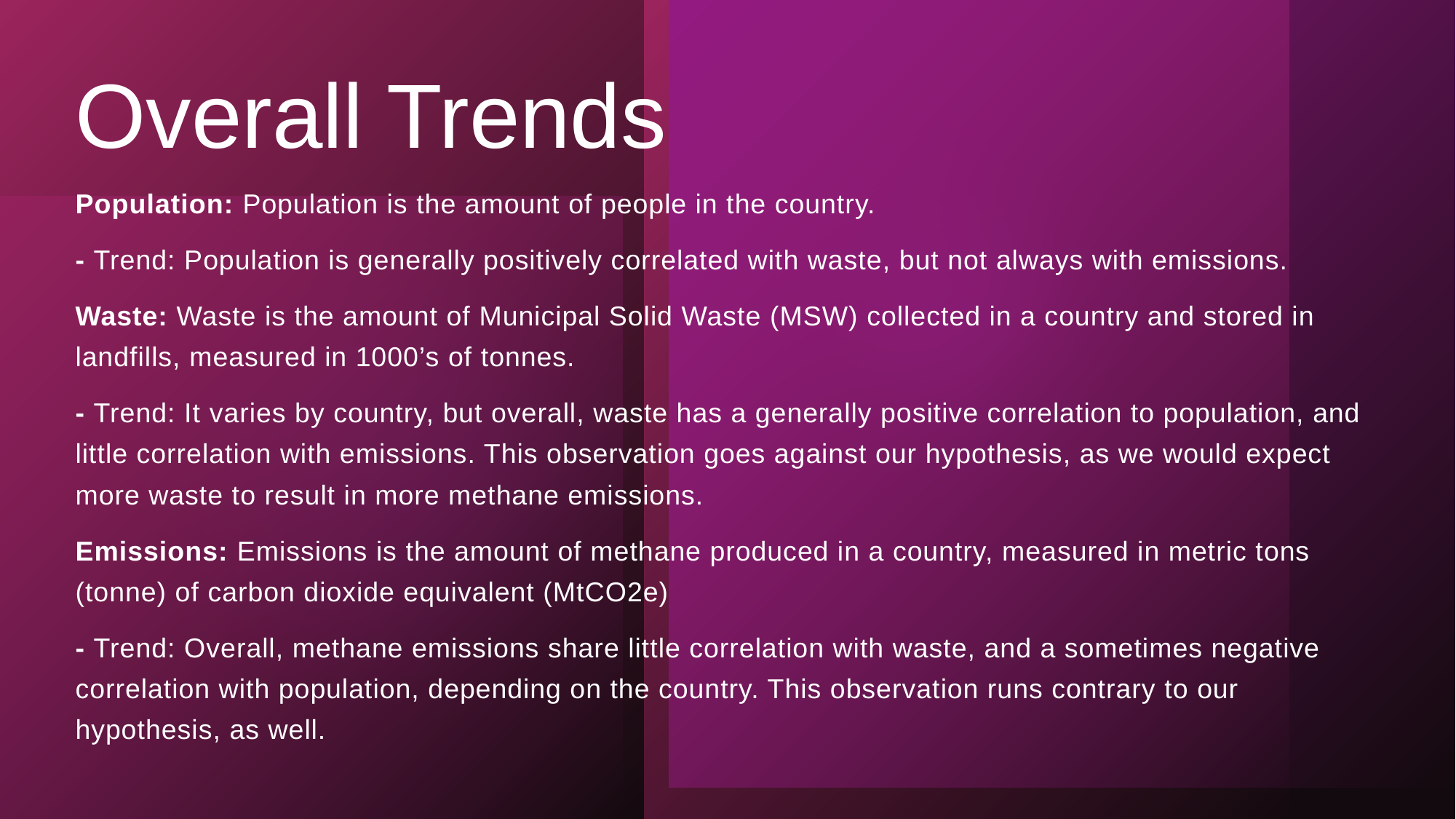

# Overall Trends
Population: Population is the amount of people in the country.
- Trend: Population is generally positively correlated with waste, but not always with emissions.
Waste: Waste is the amount of Municipal Solid Waste (MSW) collected in a country and stored in landfills, measured in 1000’s of tonnes.
- Trend: It varies by country, but overall, waste has a generally positive correlation to population, and little correlation with emissions. This observation goes against our hypothesis, as we would expect more waste to result in more methane emissions.
Emissions: Emissions is the amount of methane produced in a country, measured in metric tons (tonne) of carbon dioxide equivalent (MtCO2e)
- Trend: Overall, methane emissions share little correlation with waste, and a sometimes negative correlation with population, depending on the country. This observation runs contrary to our hypothesis, as well.